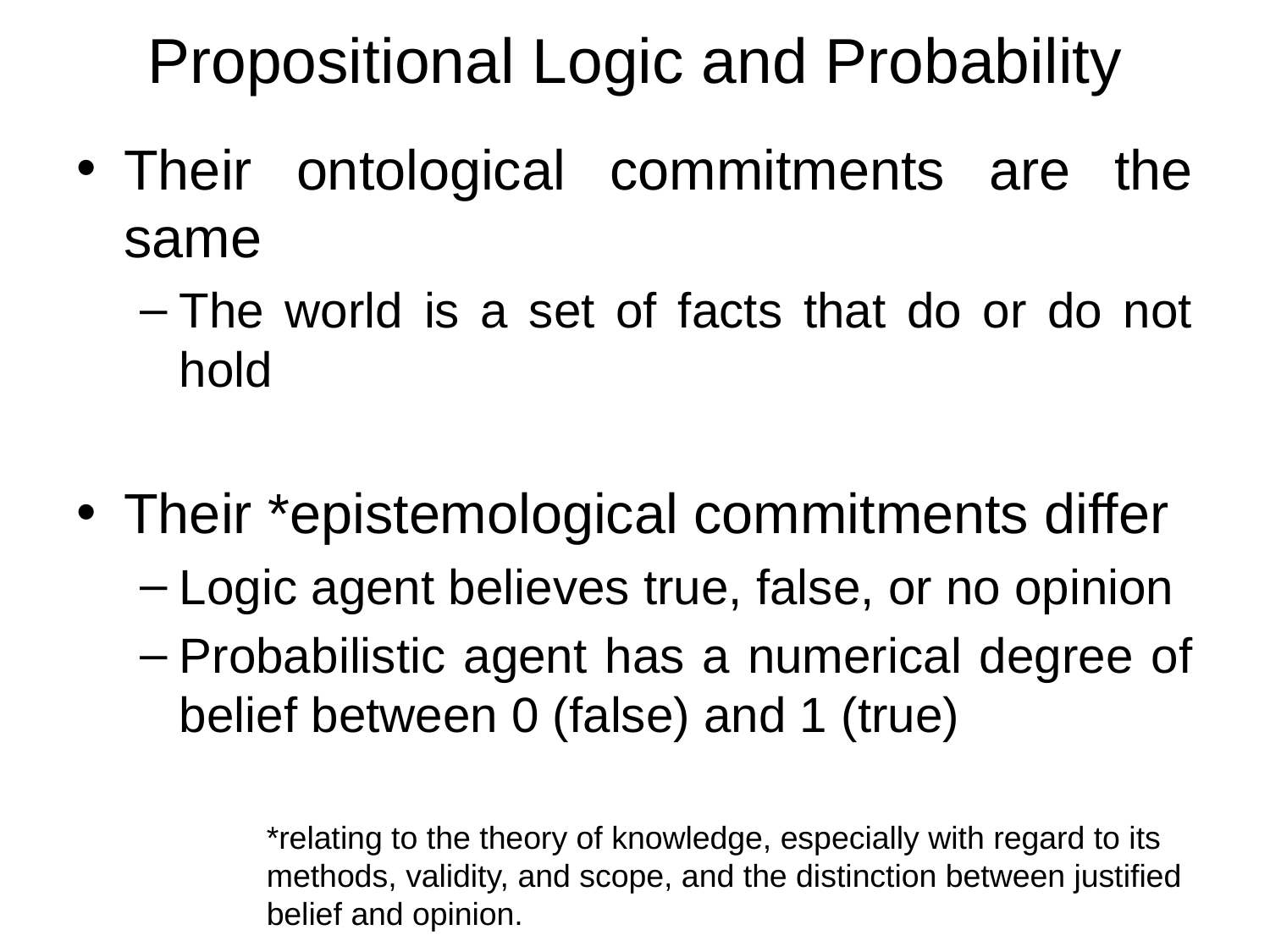

# Propositional Logic and Probability
Their ontological commitments are the same
The world is a set of facts that do or do not hold

Their *epistemological commitments differ
Logic agent believes true, false, or no opinion
Probabilistic agent has a numerical degree of belief between 0 (false) and 1 (true)
*relating to the theory of knowledge, especially with regard to its methods, validity, and scope, and the distinction between justified belief and opinion.